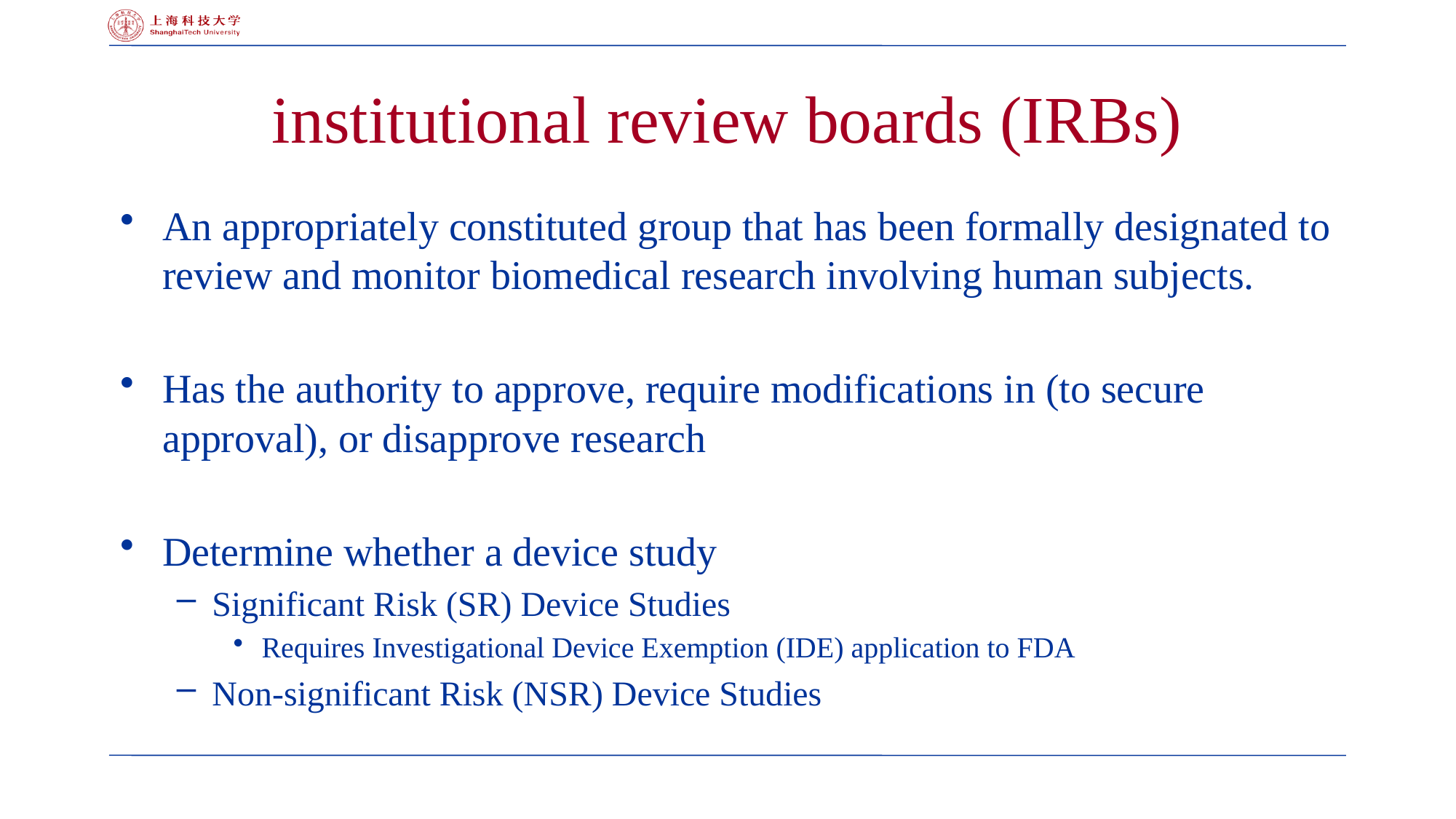

# institutional review boards (IRBs)
An appropriately constituted group that has been formally designated to review and monitor biomedical research involving human subjects.

Has the authority to approve, require modifications in (to secure approval), or disapprove research

Determine whether a device study
Significant Risk (SR) Device Studies
Requires Investigational Device Exemption (IDE) application to FDA
Non-significant Risk (NSR) Device Studies

49